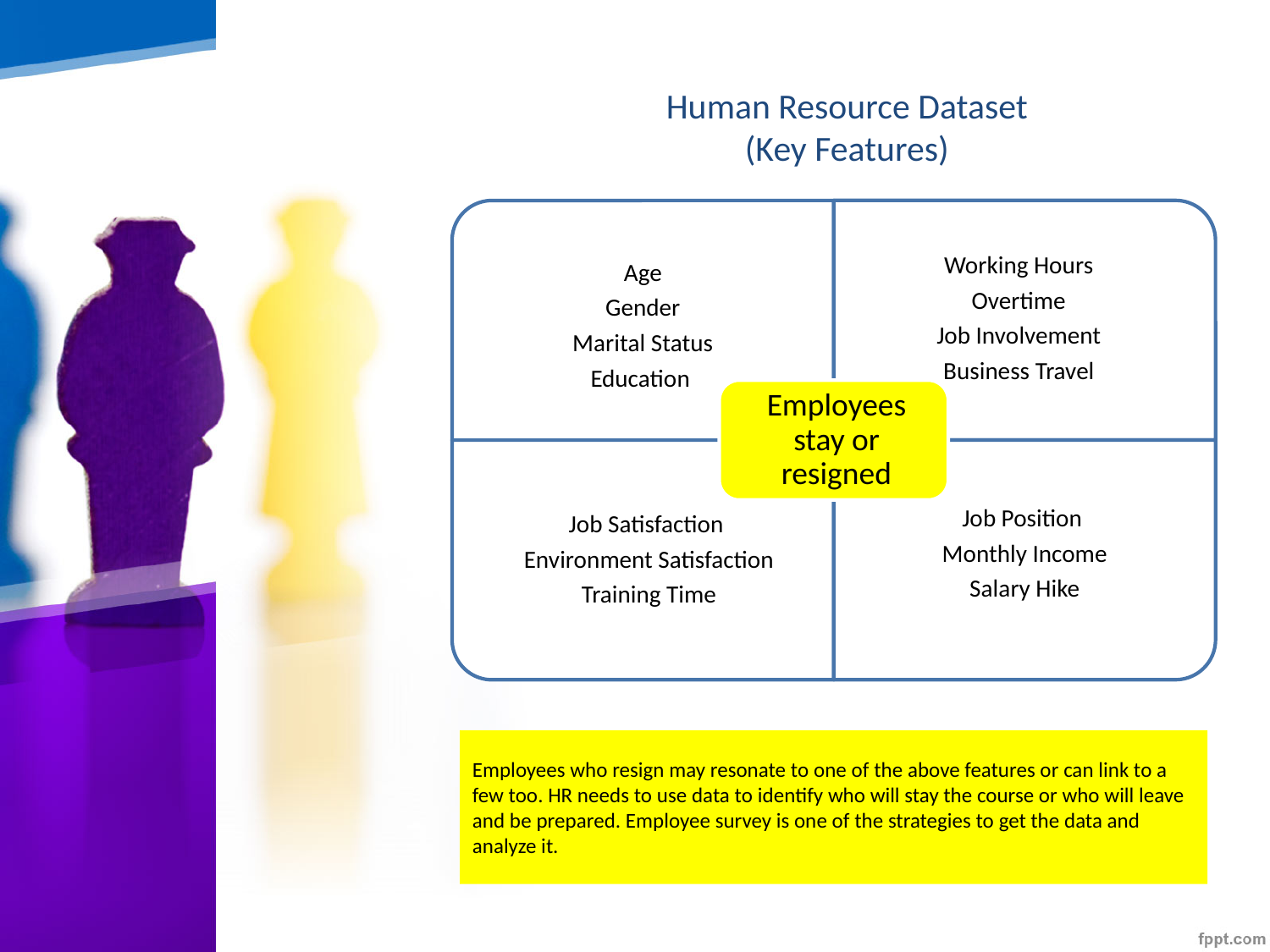

Human Resource Dataset
(Key Features)
Age
Gender
Marital Status
Education

Working Hours
Overtime
Job Involvement
Business Travel

Job Satisfaction
Environment Satisfaction
Training Time
Job Position
Monthly Income
Salary Hike
Employees stay or resigned
Employees who resign may resonate to one of the above features or can link to a few too. HR needs to use data to identify who will stay the course or who will leave and be prepared. Employee survey is one of the strategies to get the data and analyze it.